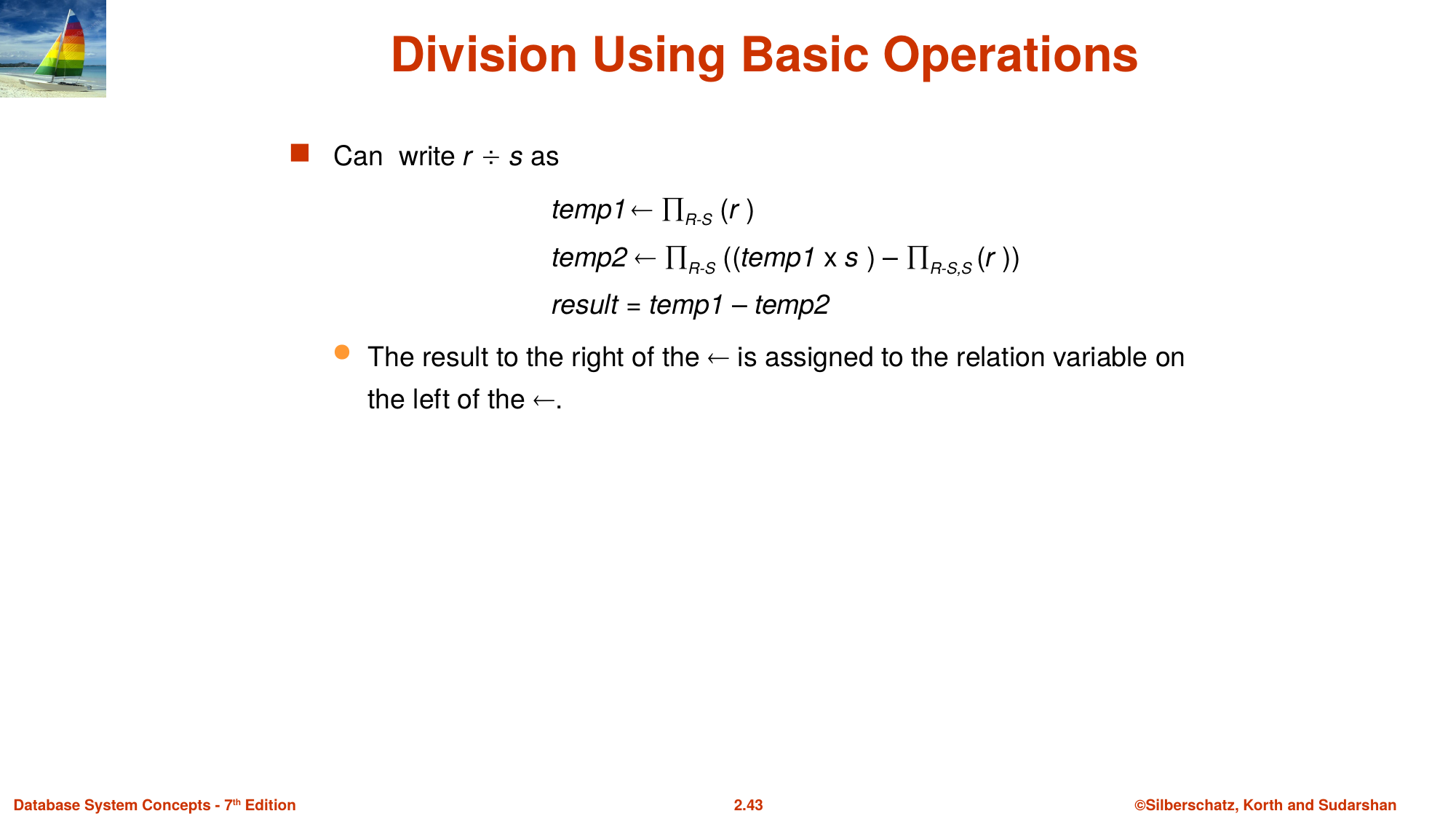

# Division Using Basic Operations
Can  write r ÷ s as
			temp1 ← ∏R-S (r )
		temp2 ← ∏R-S ((temp1 x s ) – ∏R-S,S (r ))
		result = temp1 – temp2
The result to the right of the ← is assigned to the relation variable on the left of the ←.